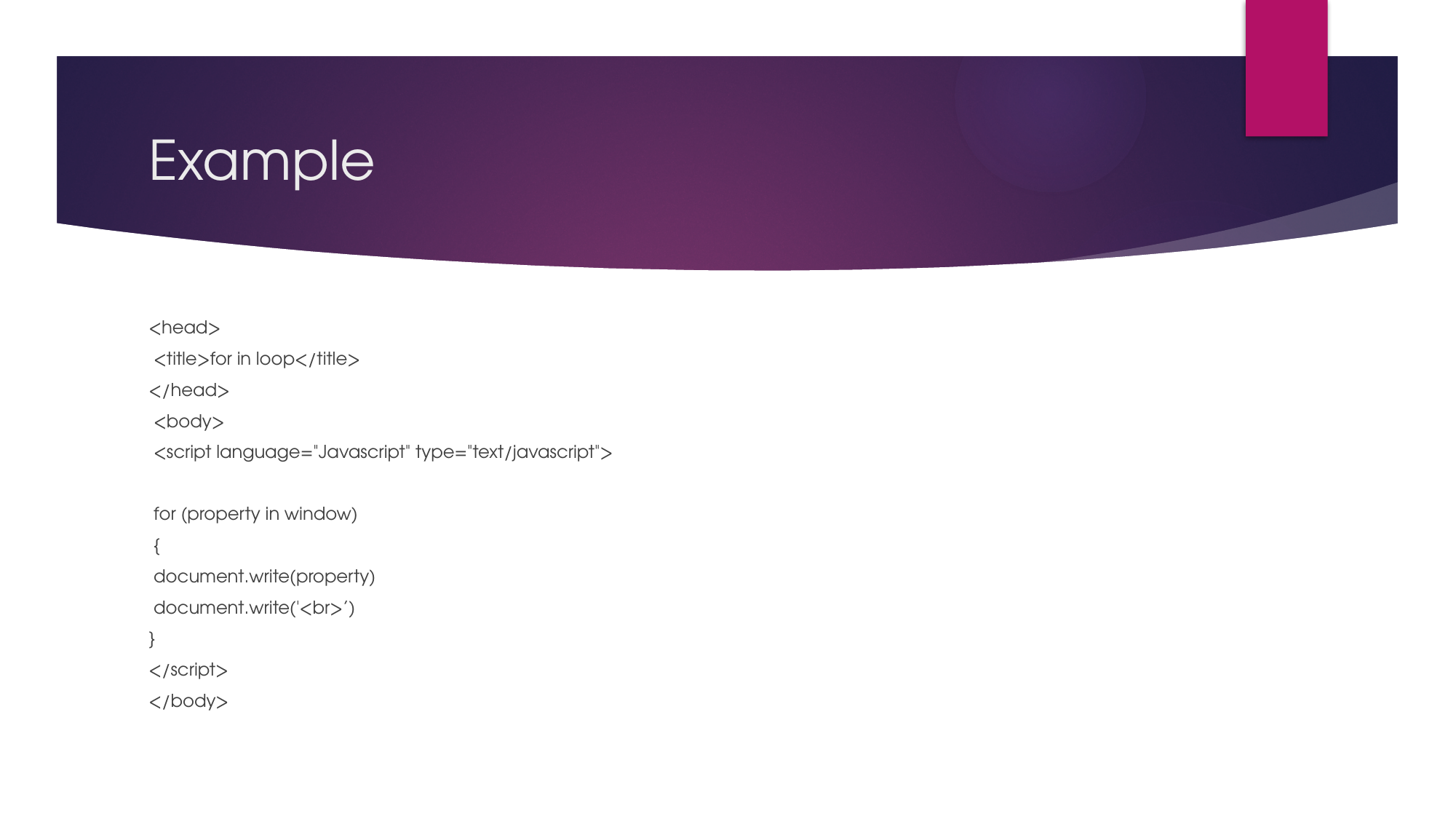

# Example
<head>
 <title>for in loop</title>
</head>
 <body>
 <script language="Javascript" type="text/javascript">

 for (property in window)
 {
 document.write(property)
 document.write('<br>’)
}
</script>
</body>